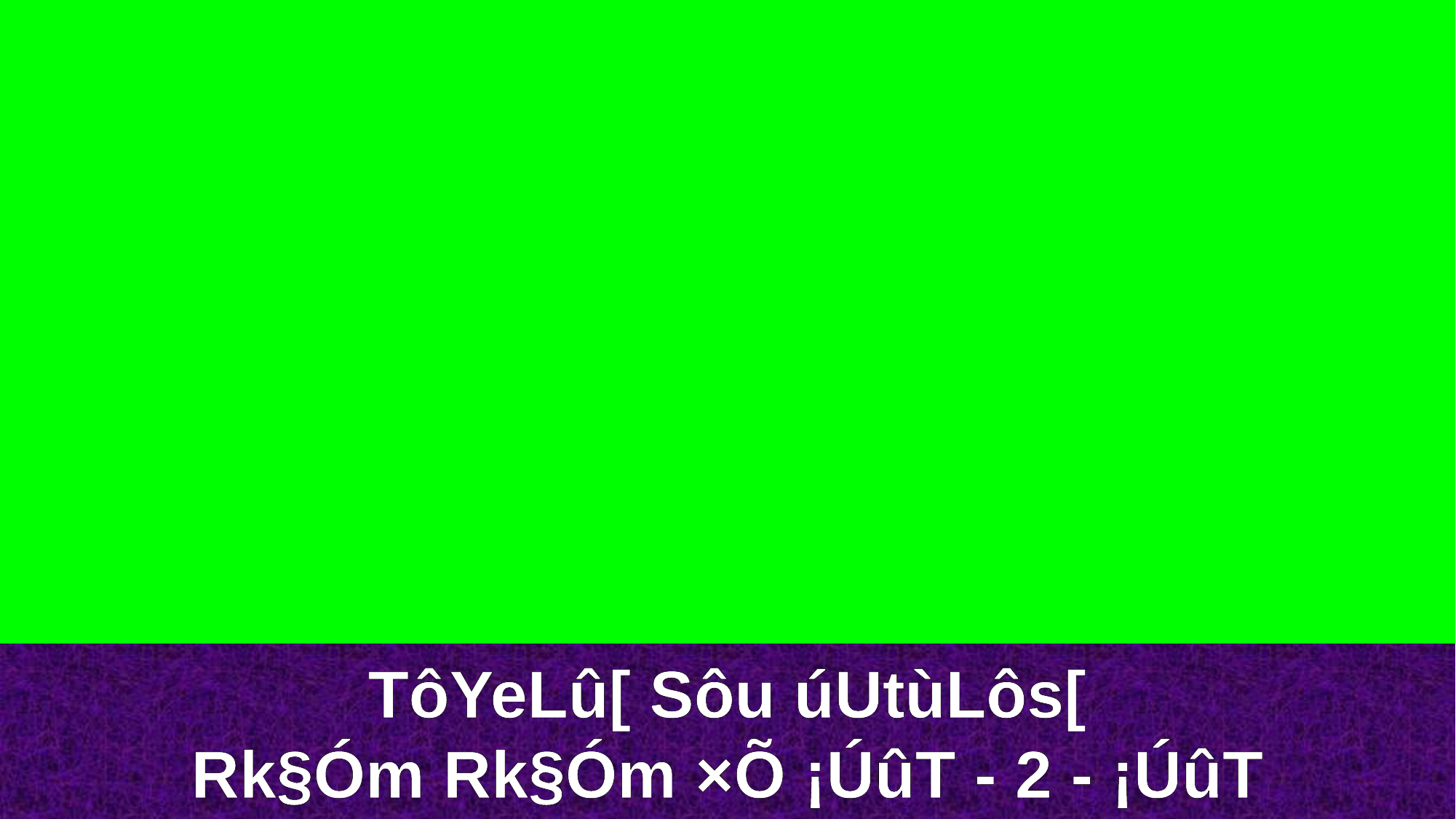

TôYeLû[ Sôu úUtùLôs[
Rk§Óm Rk§Óm ×Õ ¡ÚûT - 2 - ¡ÚûT